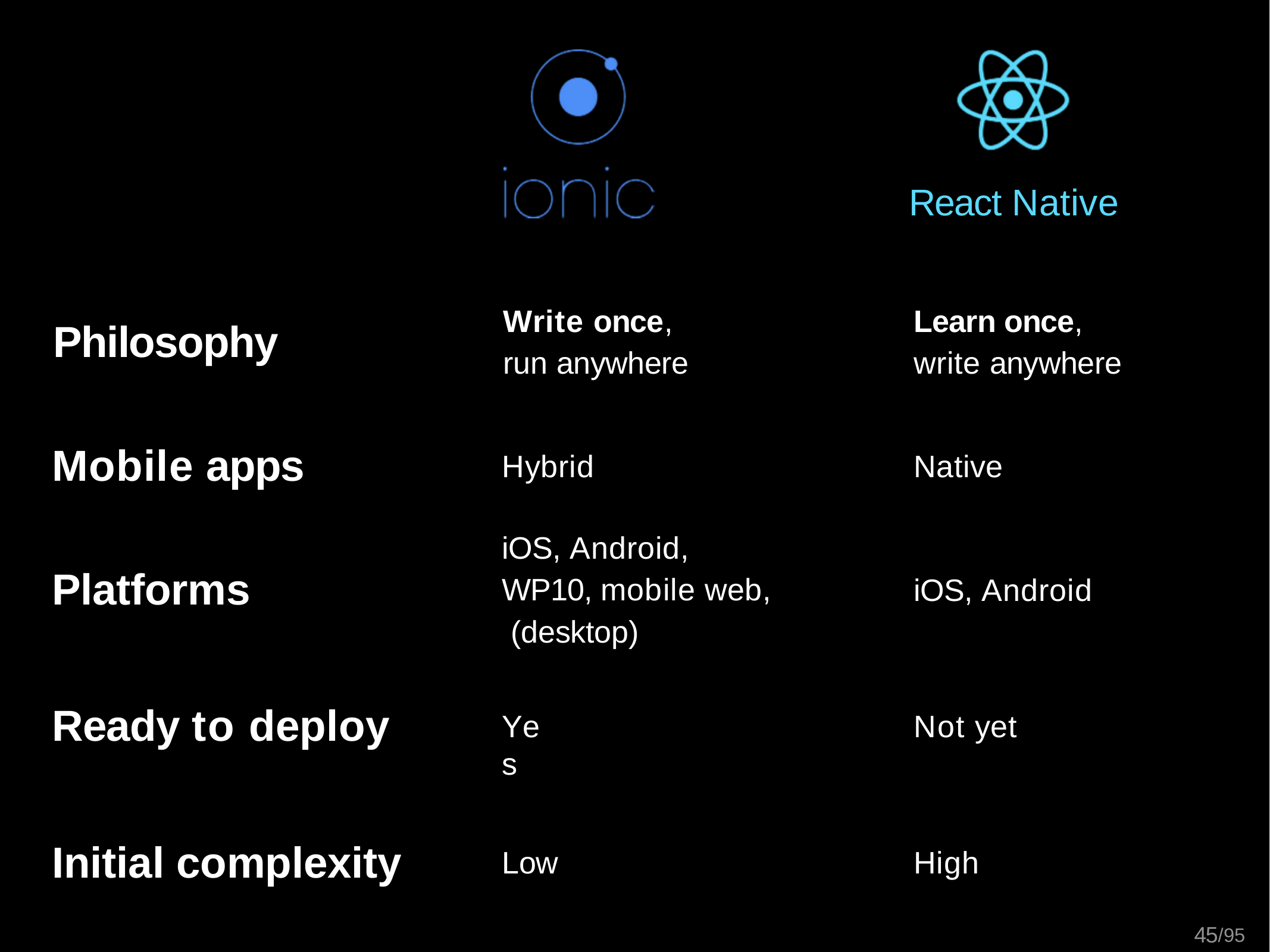

# React Native
Write once,  run anywhere
Learn once,  write anywhere
Philosophy
Mobile apps
Hybrid
Native
iOS, Android,  WP10, mobile web,  (desktop)
Platforms
iOS, Android
Ready to deploy
Yes
Not yet
Initial complexity
Low
High
45/95